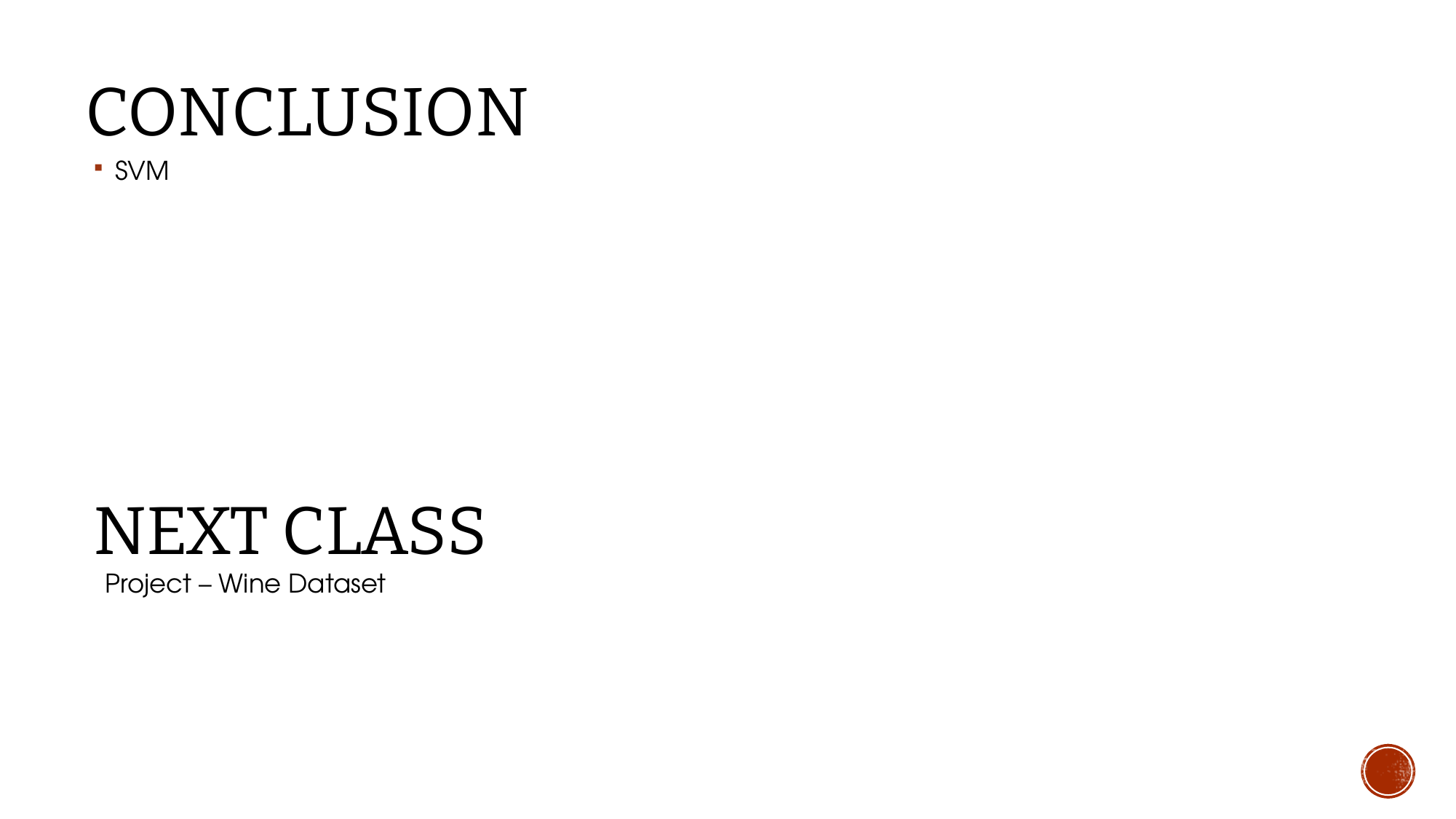

Conclusion
SVM
Next class
Project – Wine Dataset